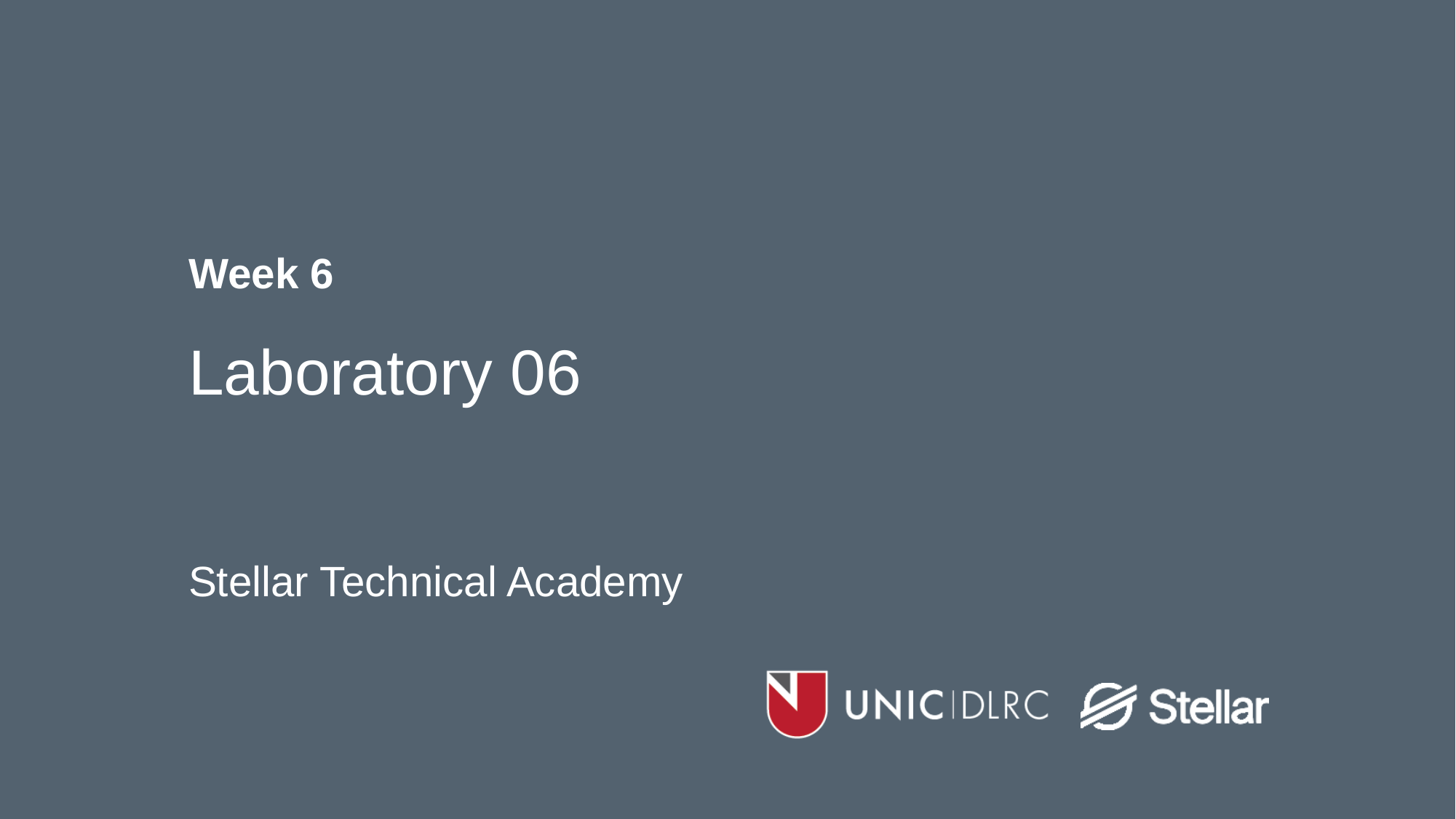

Week 6
Laboratory 06
Stellar Technical Academy